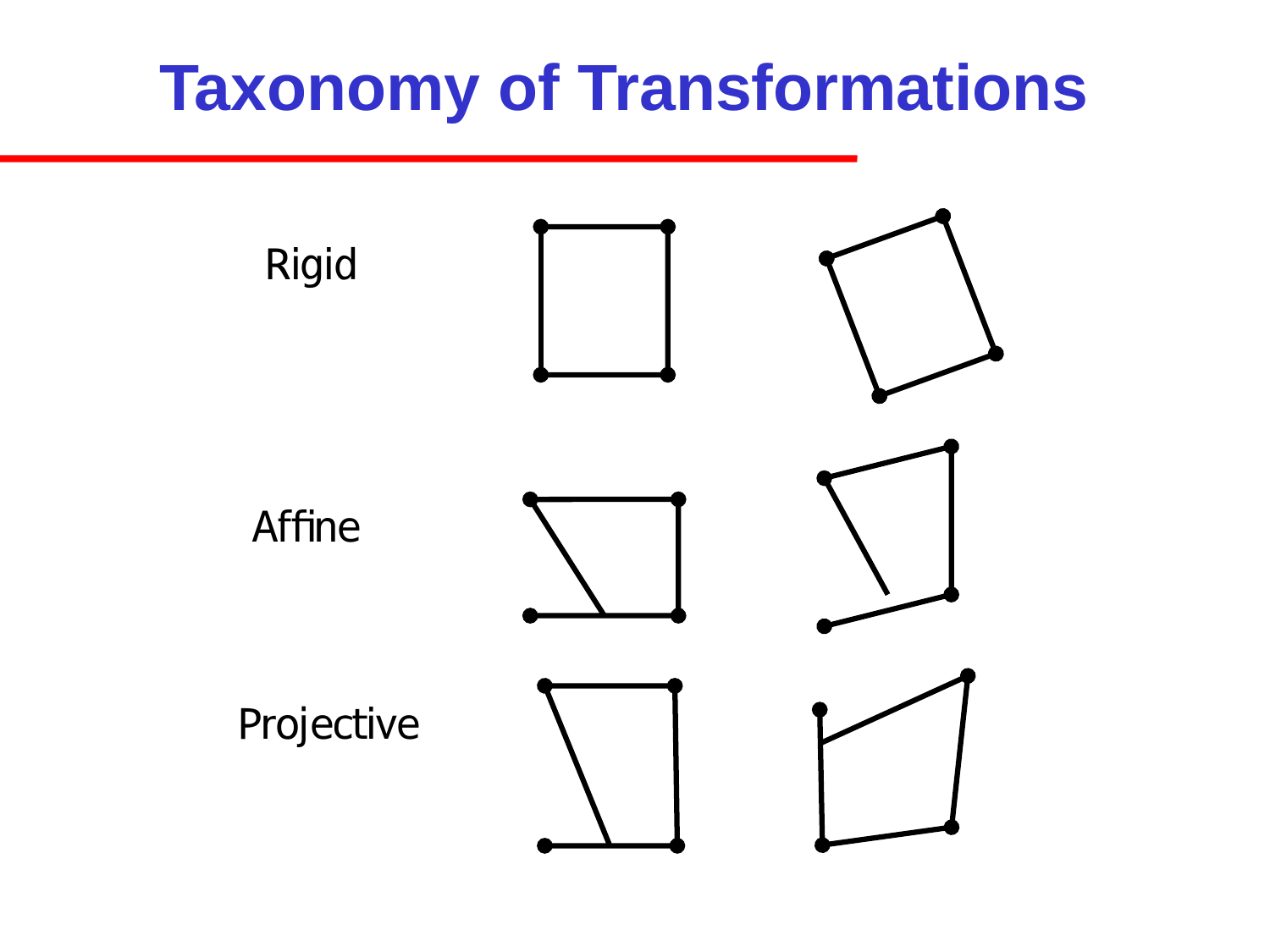

# Taxonomy of Transformations

Rigid

Affine

Projective